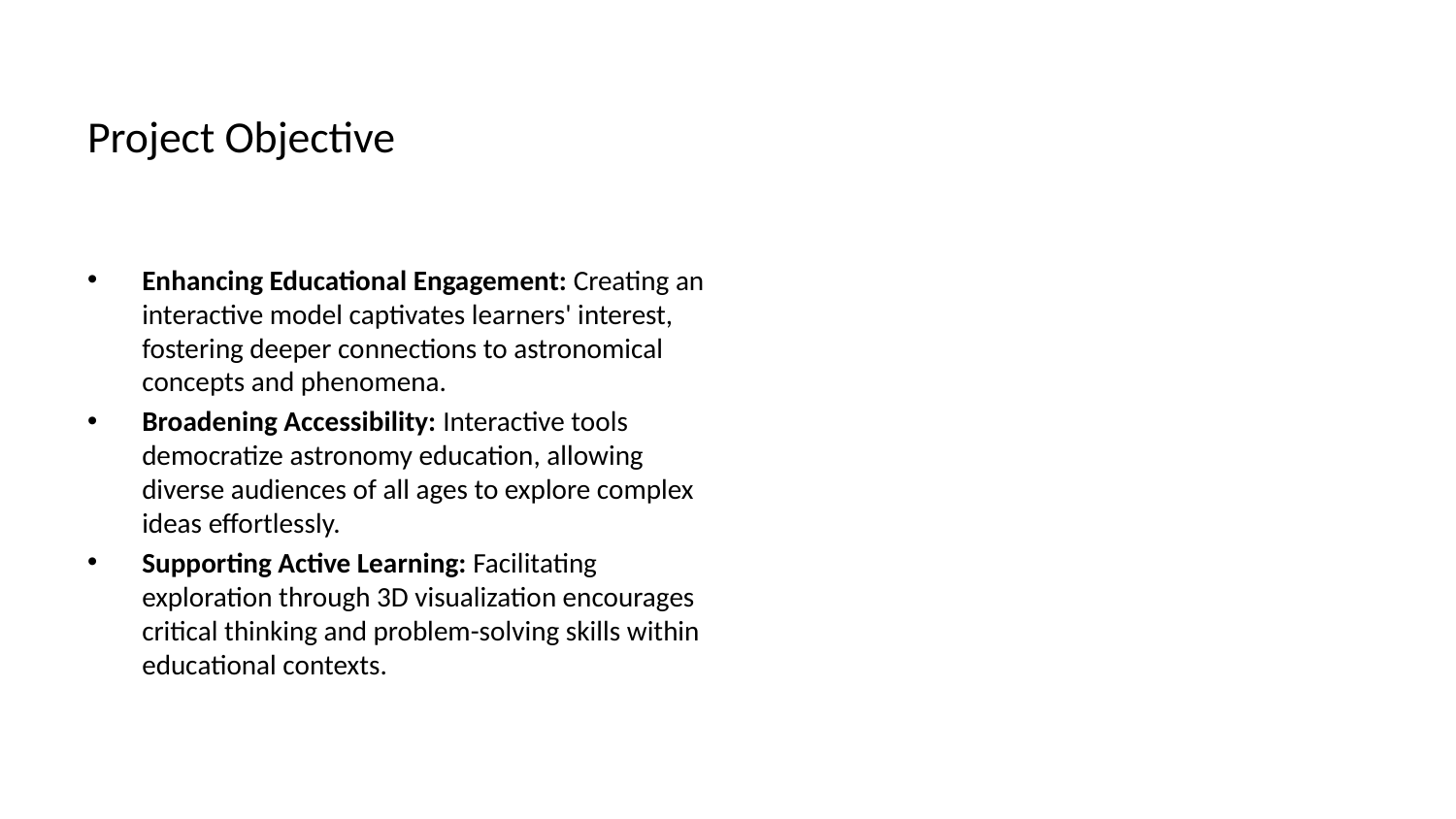

# Project Objective
Enhancing Educational Engagement: Creating an interactive model captivates learners' interest, fostering deeper connections to astronomical concepts and phenomena.
Broadening Accessibility: Interactive tools democratize astronomy education, allowing diverse audiences of all ages to explore complex ideas effortlessly.
Supporting Active Learning: Facilitating exploration through 3D visualization encourages critical thinking and problem-solving skills within educational contexts.